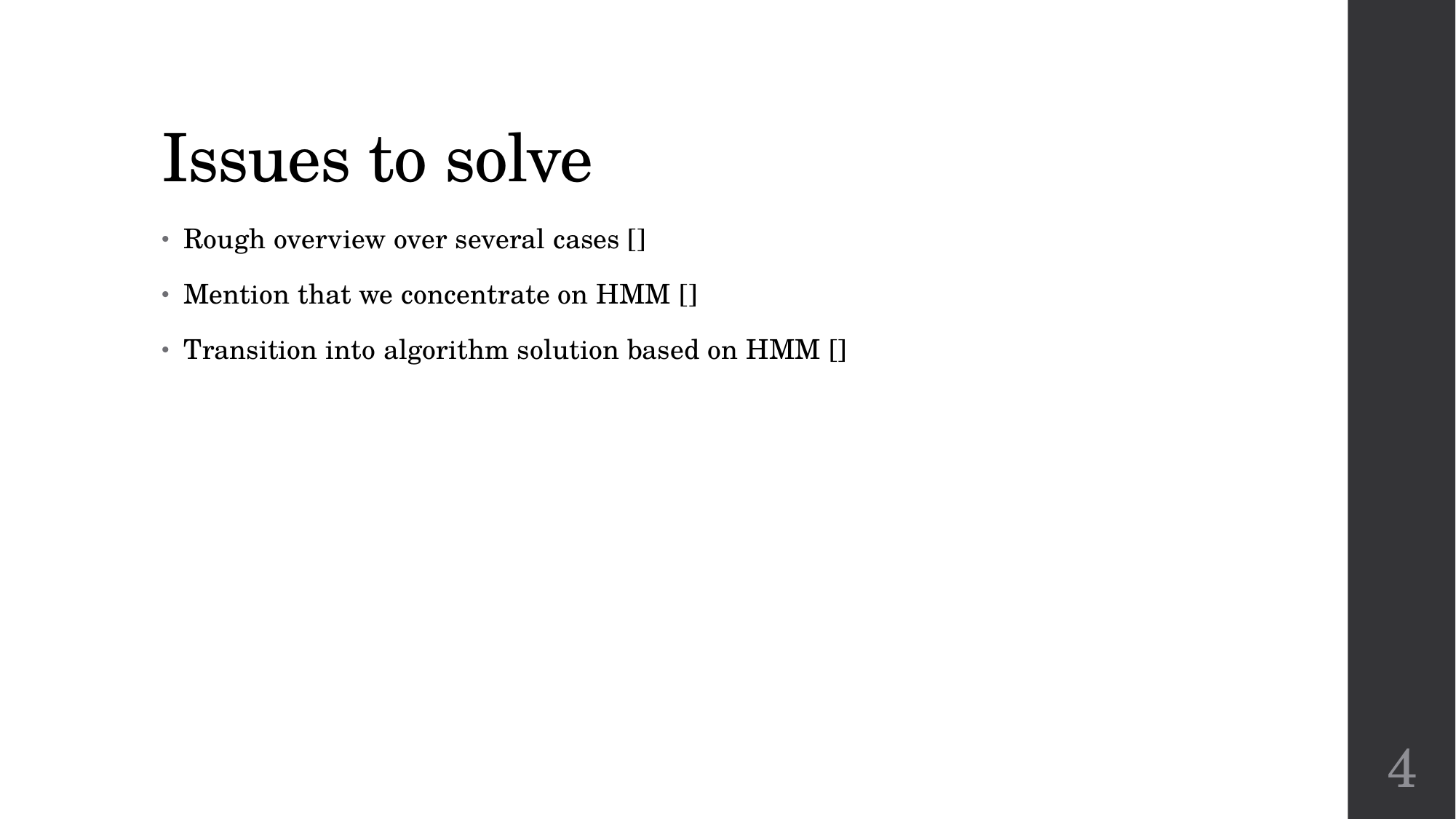

# Issues to solve
Rough overview over several cases []
Mention that we concentrate on HMM []
Transition into algorithm solution based on HMM []
4